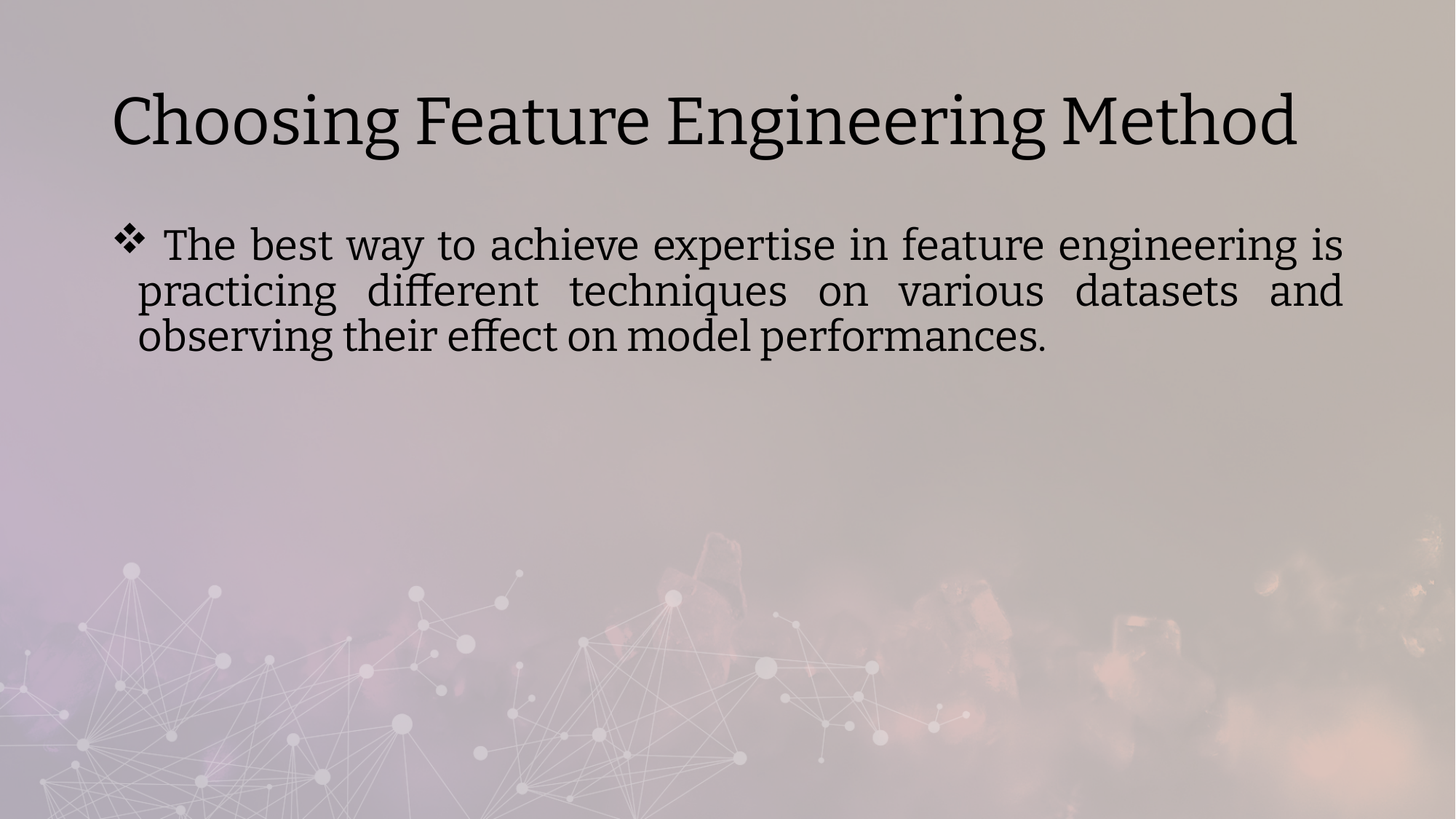

# Choosing Feature Engineering Method
 The best way to achieve expertise in feature engineering is practicing different techniques on various datasets and observing their effect on model performances.